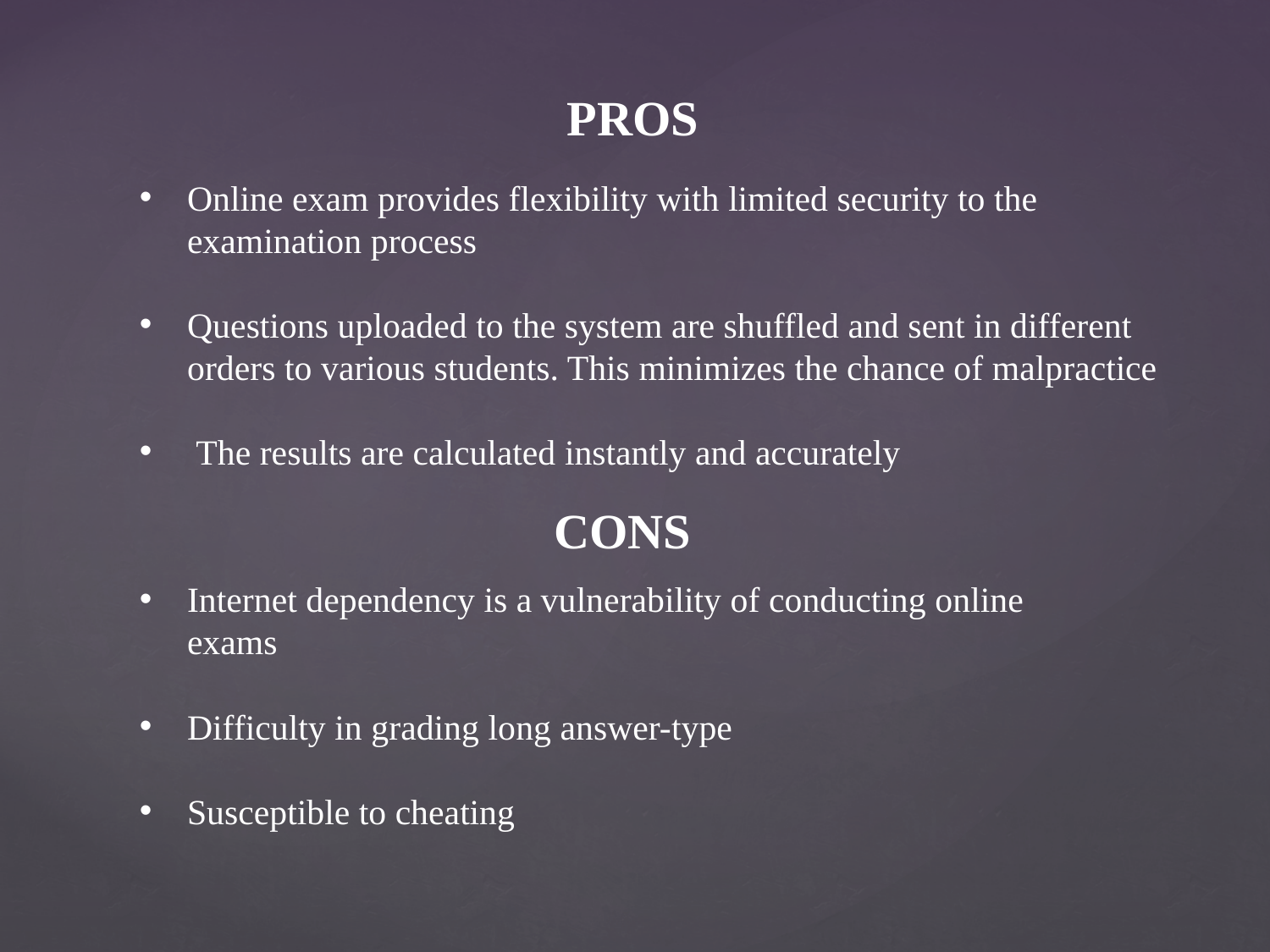

PROS
Online exam provides flexibility with limited security to the examination process

Questions uploaded to the system are shuffled and sent in different orders to various students. This minimizes the chance of malpractice

 The results are calculated instantly and accurately
CONS
Internet dependency is a vulnerability of conducting online exams

Difficulty in grading long answer-type

Susceptible to cheating